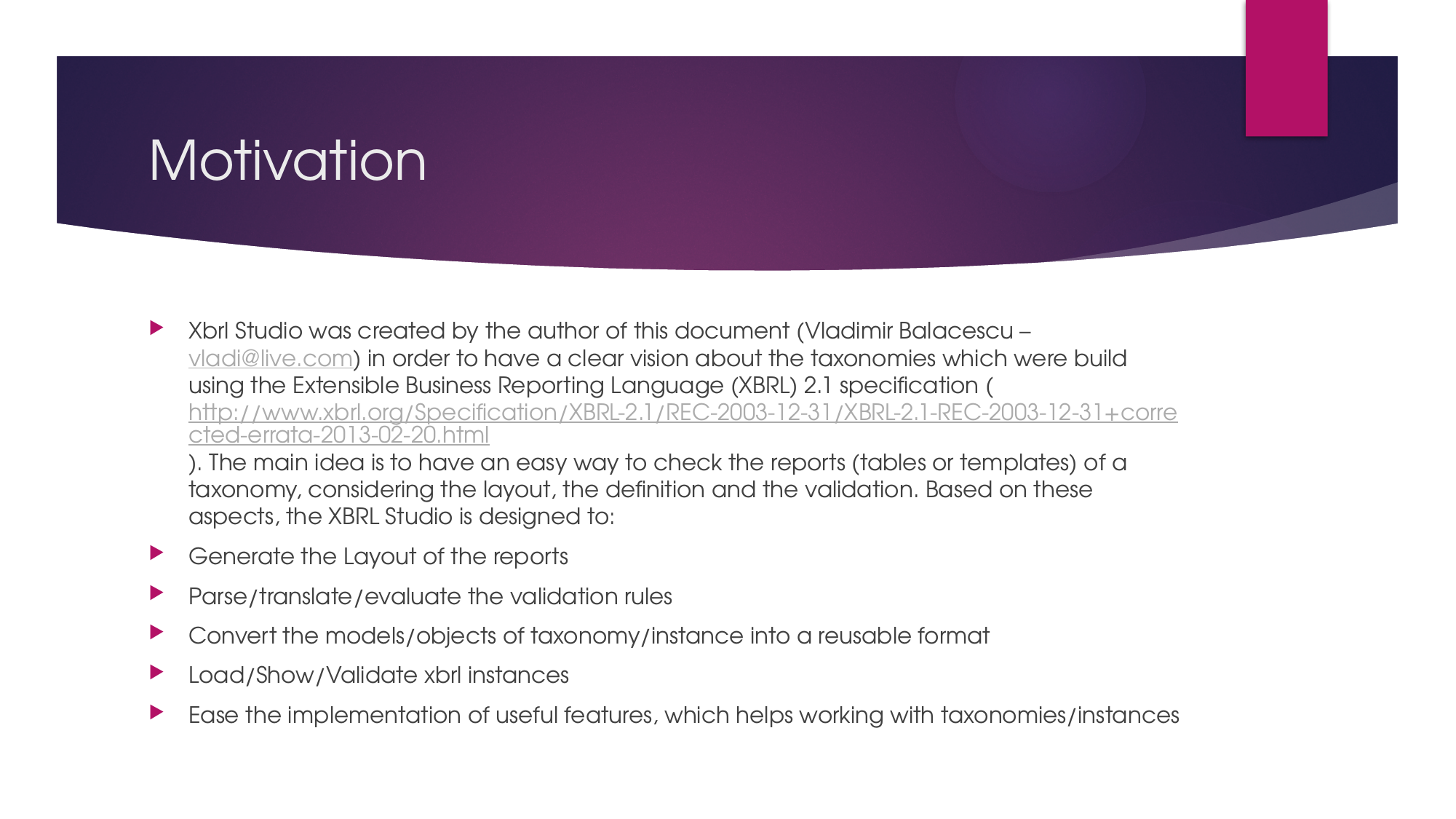

# Motivation
Xbrl Studio was created by the author of this document (Vladimir Balacescu – vladi@live.com) in order to have a clear vision about the taxonomies which were build using the Extensible Business Reporting Language (XBRL) 2.1 specification (http://www.xbrl.org/Specification/XBRL-2.1/REC-2003-12-31/XBRL-2.1-REC-2003-12-31+corrected-errata-2013-02-20.html). The main idea is to have an easy way to check the reports (tables or templates) of a taxonomy, considering the layout, the definition and the validation. Based on these aspects, the XBRL Studio is designed to:
Generate the Layout of the reports
Parse/translate/evaluate the validation rules
Convert the models/objects of taxonomy/instance into a reusable format
Load/Show/Validate xbrl instances
Ease the implementation of useful features, which helps working with taxonomies/instances